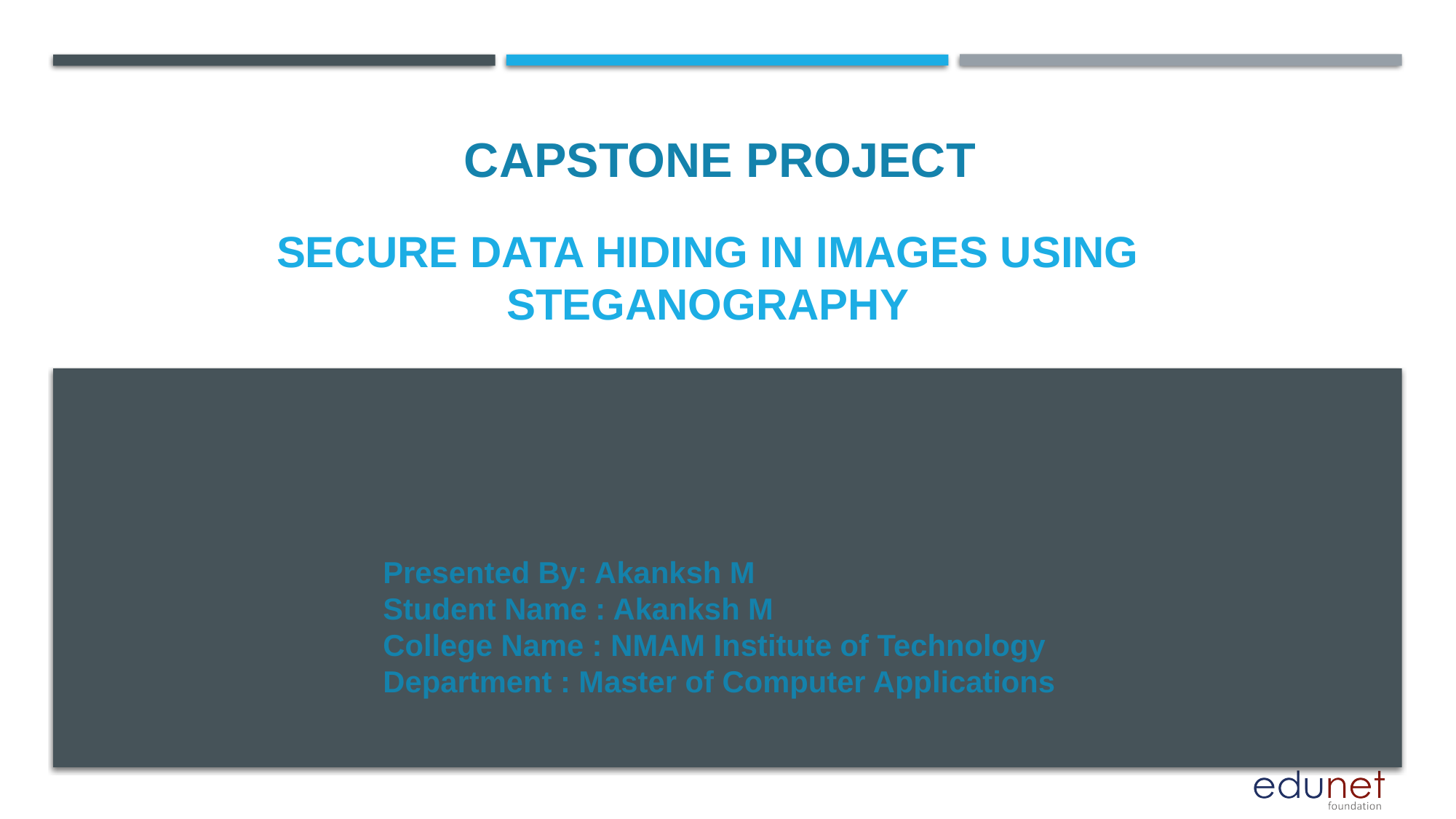

CAPSTONE PROJECT
# Secure data hiding in images using steganography
Presented By: Akanksh M
Student Name : Akanksh M
College Name : NMAM Institute of Technology
Department : Master of Computer Applications